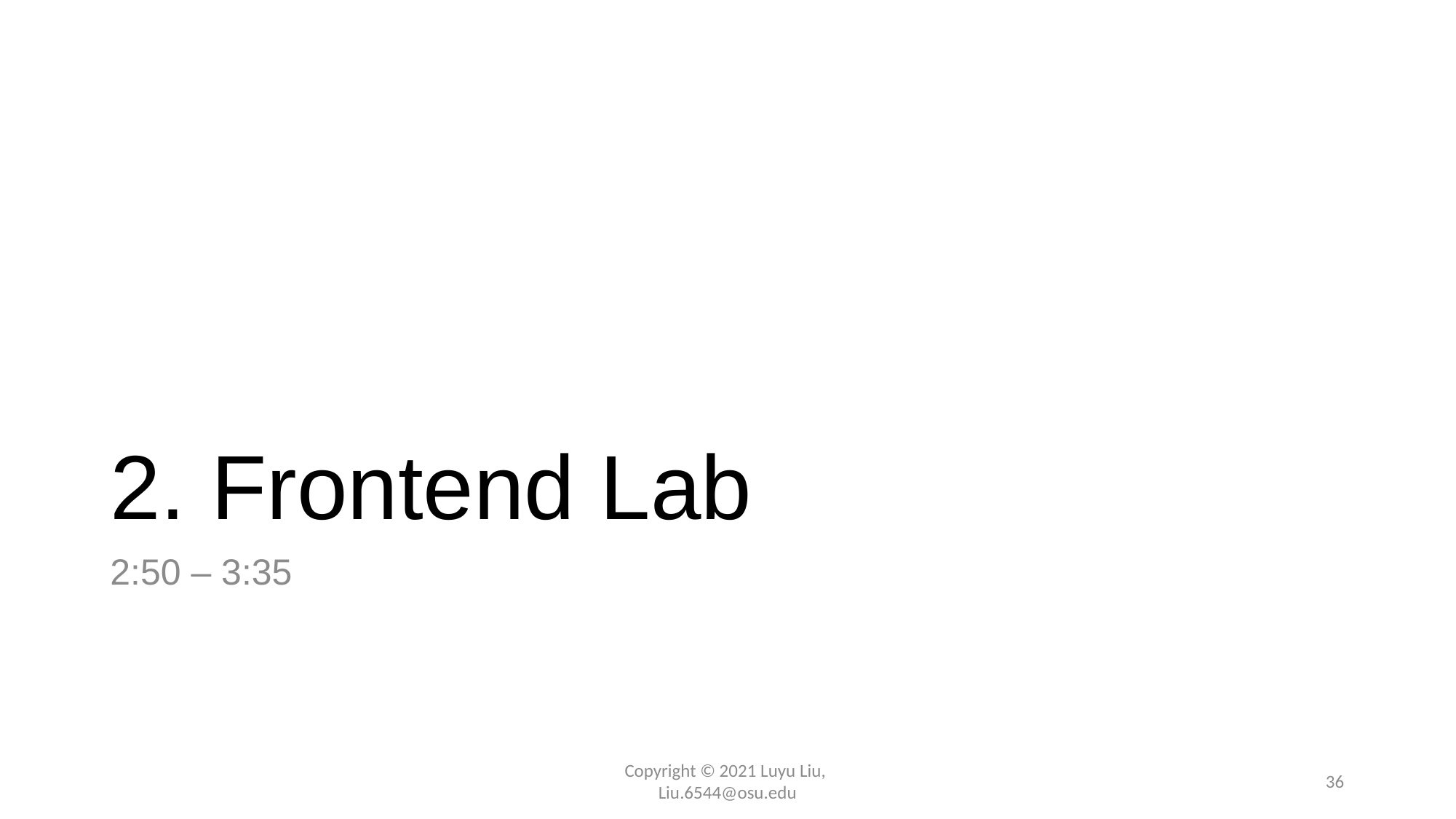

# 2. Frontend Lab
2:50 – 3:35
Copyright © 2021 Luyu Liu,
Liu.6544@osu.edu
36